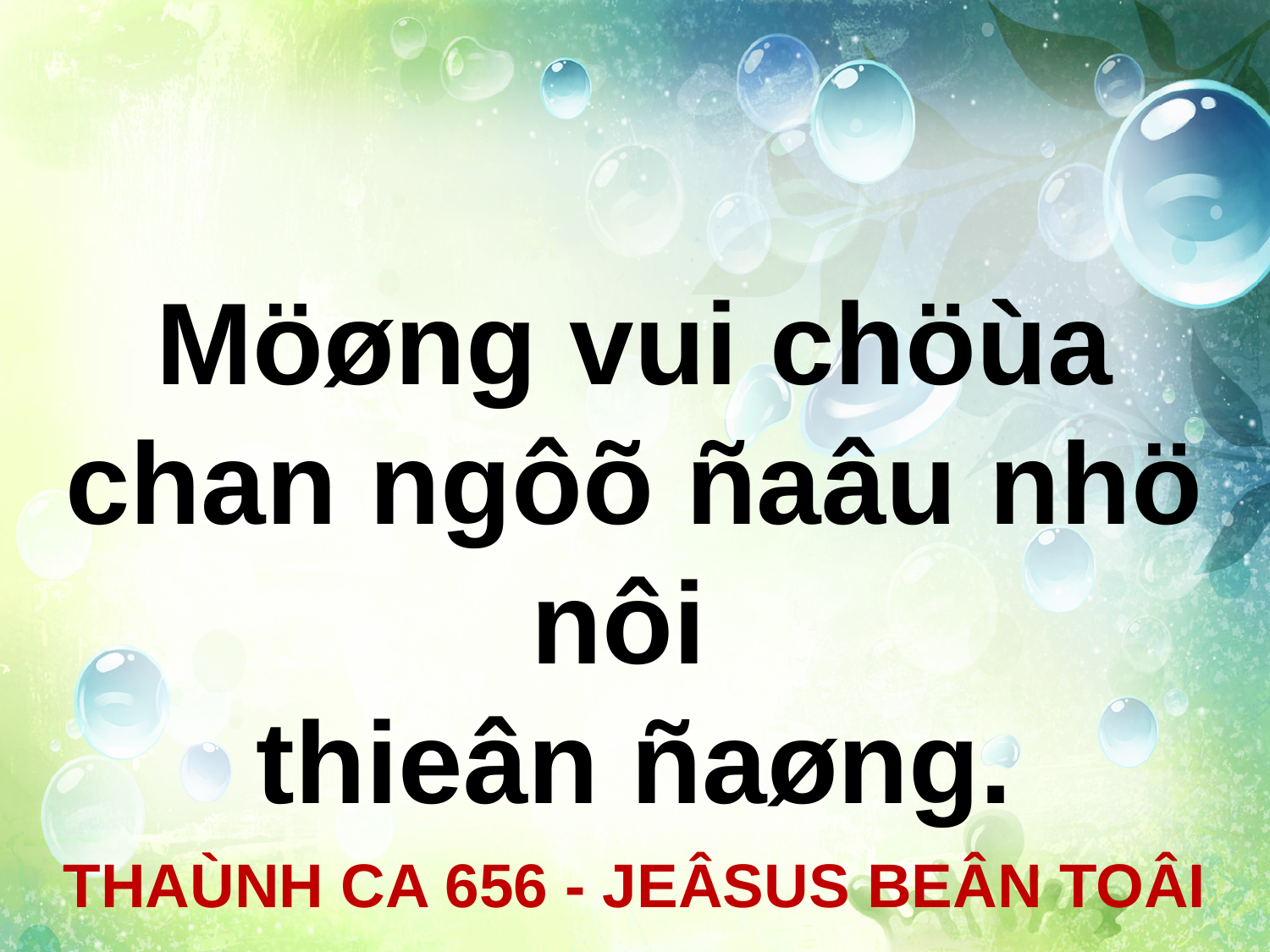

Möøng vui chöùa chan ngôõ ñaâu nhö nôi
thieân ñaøng.
THAÙNH CA 656 - JEÂSUS BEÂN TOÂI